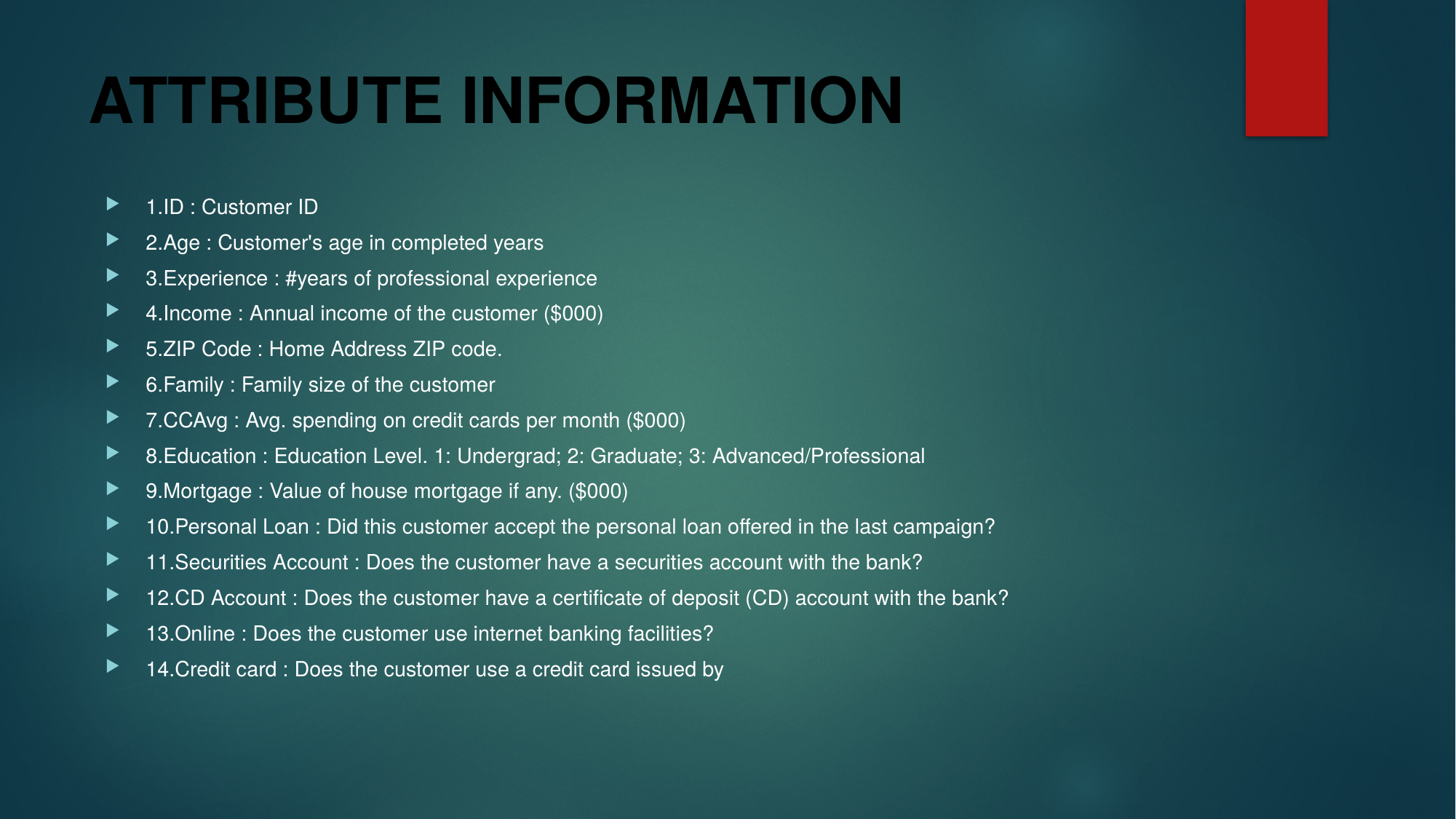

# ATTRIBUTE INFORMATION
1.ID : Customer ID
2.Age : Customer's age in completed years
3.Experience : #years of professional experience
4.Income : Annual income of the customer ($000)
5.ZIP Code : Home Address ZIP code.
6.Family : Family size of the customer
7.CCAvg : Avg. spending on credit cards per month ($000)
8.Education : Education Level. 1: Undergrad; 2: Graduate; 3: Advanced/Professional
9.Mortgage : Value of house mortgage if any. ($000)
10.Personal Loan : Did this customer accept the personal loan offered in the last campaign?
11.Securities Account : Does the customer have a securities account with the bank?
12.CD Account : Does the customer have a certificate of deposit (CD) account with the bank?
13.Online : Does the customer use internet banking facilities?
14.Credit card : Does the customer use a credit card issued by